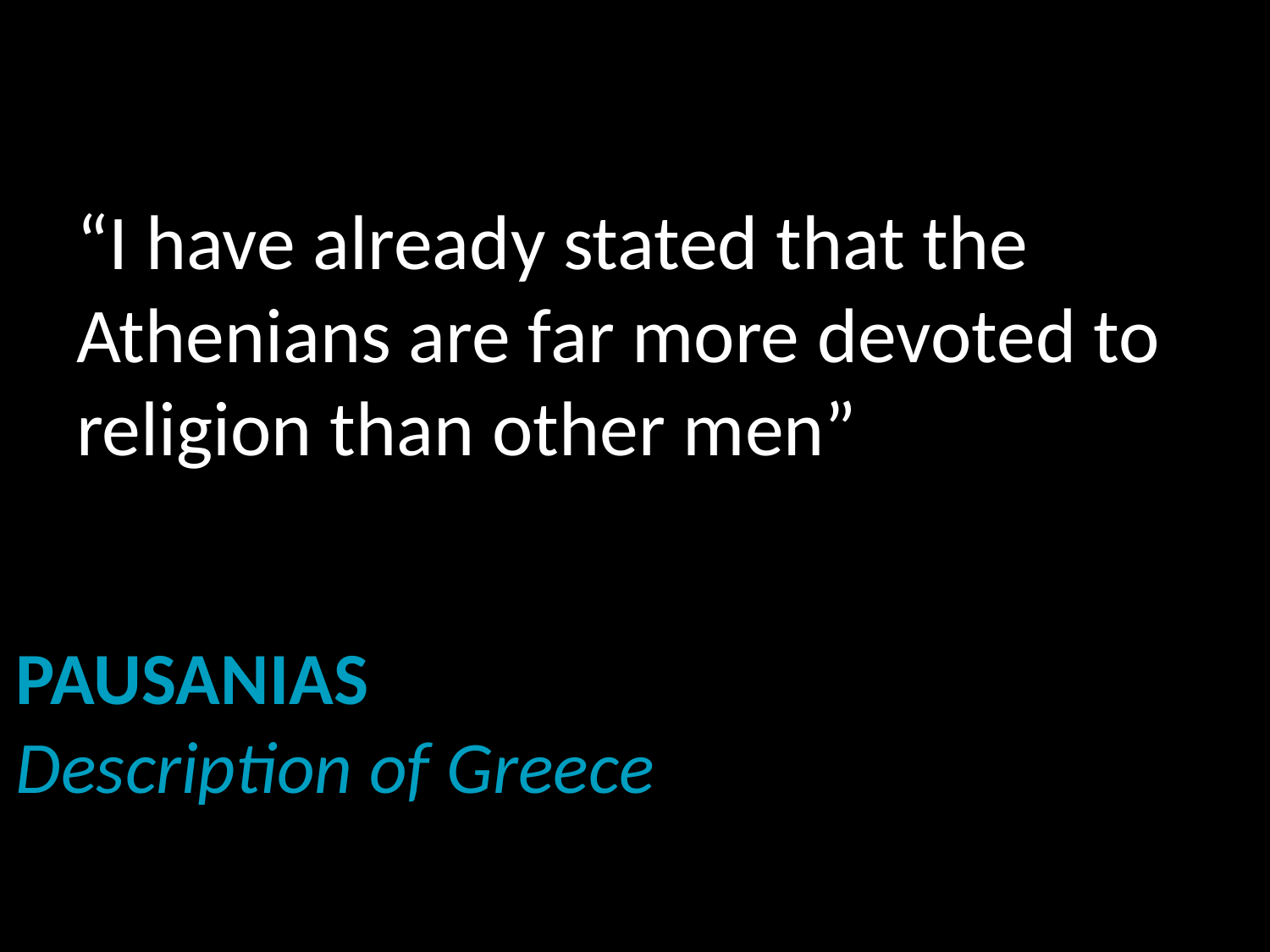

# “I have already stated that the Athenians are far more devoted to religion than other men”
Pausanias
Description of Greece